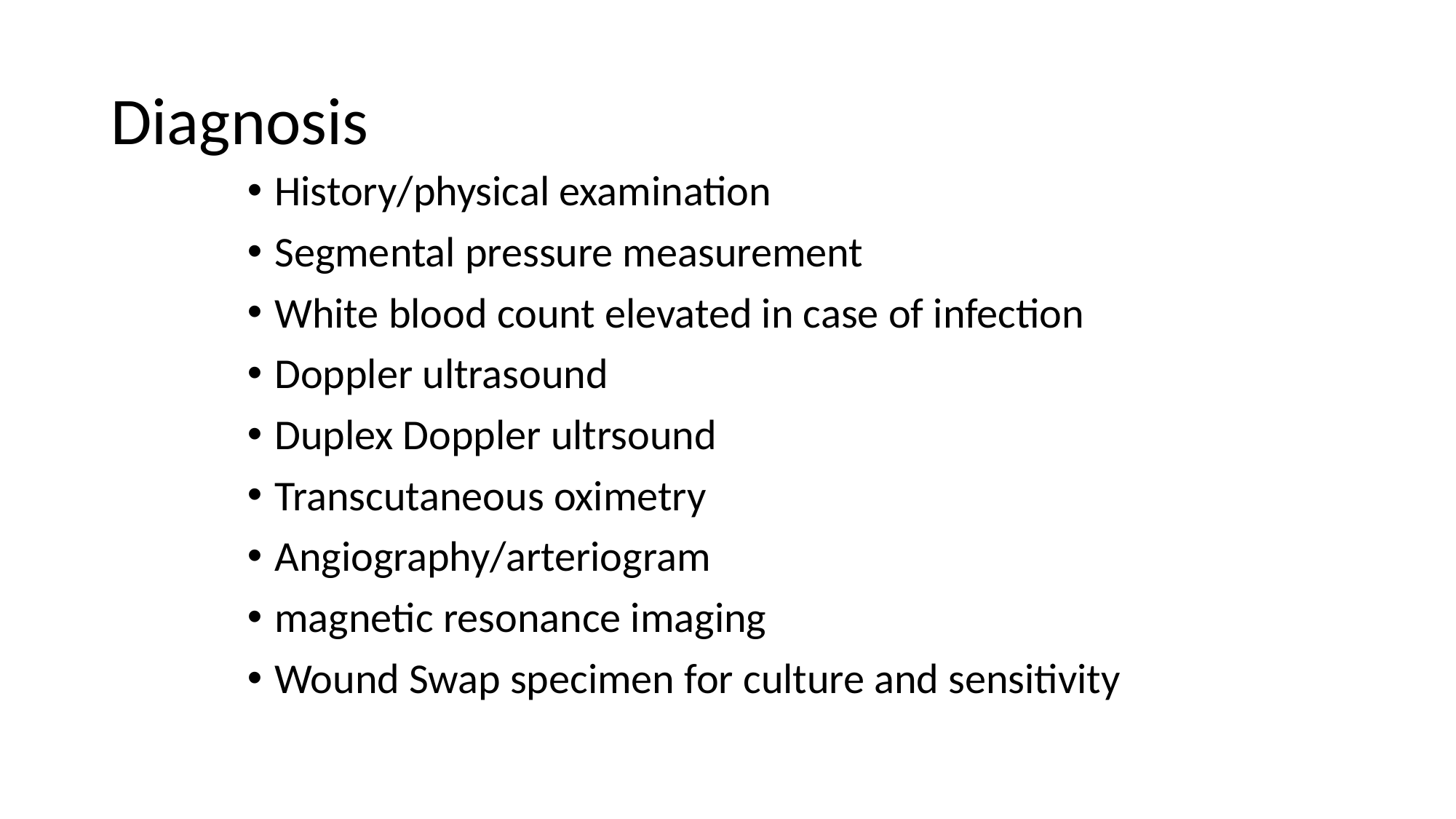

# Diagnosis
History/physical examination
Segmental pressure measurement
White blood count elevated in case of infection
Doppler ultrasound
Duplex Doppler ultrsound
Transcutaneous oximetry
Angiography/arteriogram
magnetic resonance imaging
Wound Swap specimen for culture and sensitivity